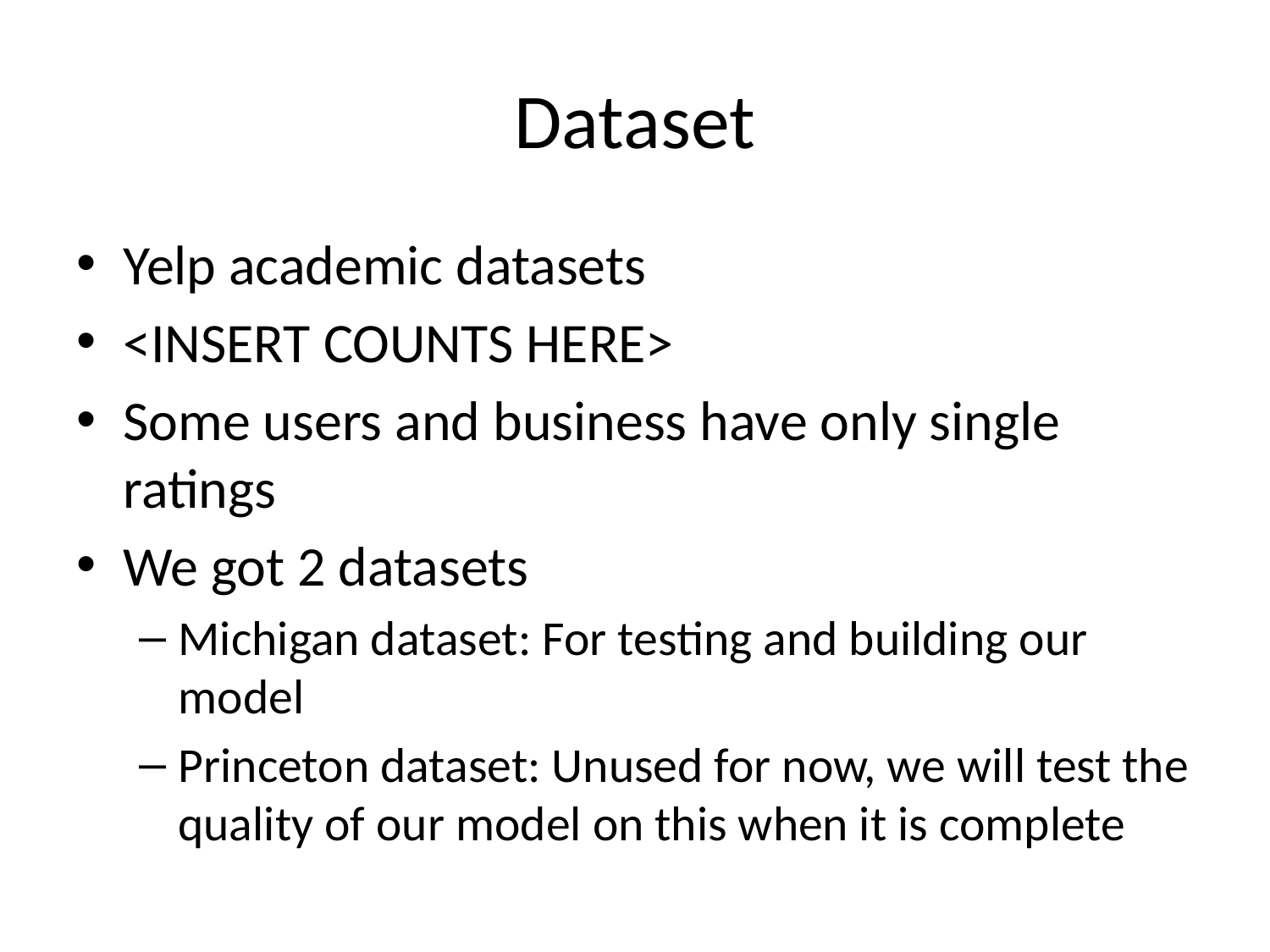

# Dataset
Yelp academic datasets
<INSERT COUNTS HERE>
Some users and business have only single ratings
We got 2 datasets
Michigan dataset: For testing and building our model
Princeton dataset: Unused for now, we will test the quality of our model on this when it is complete